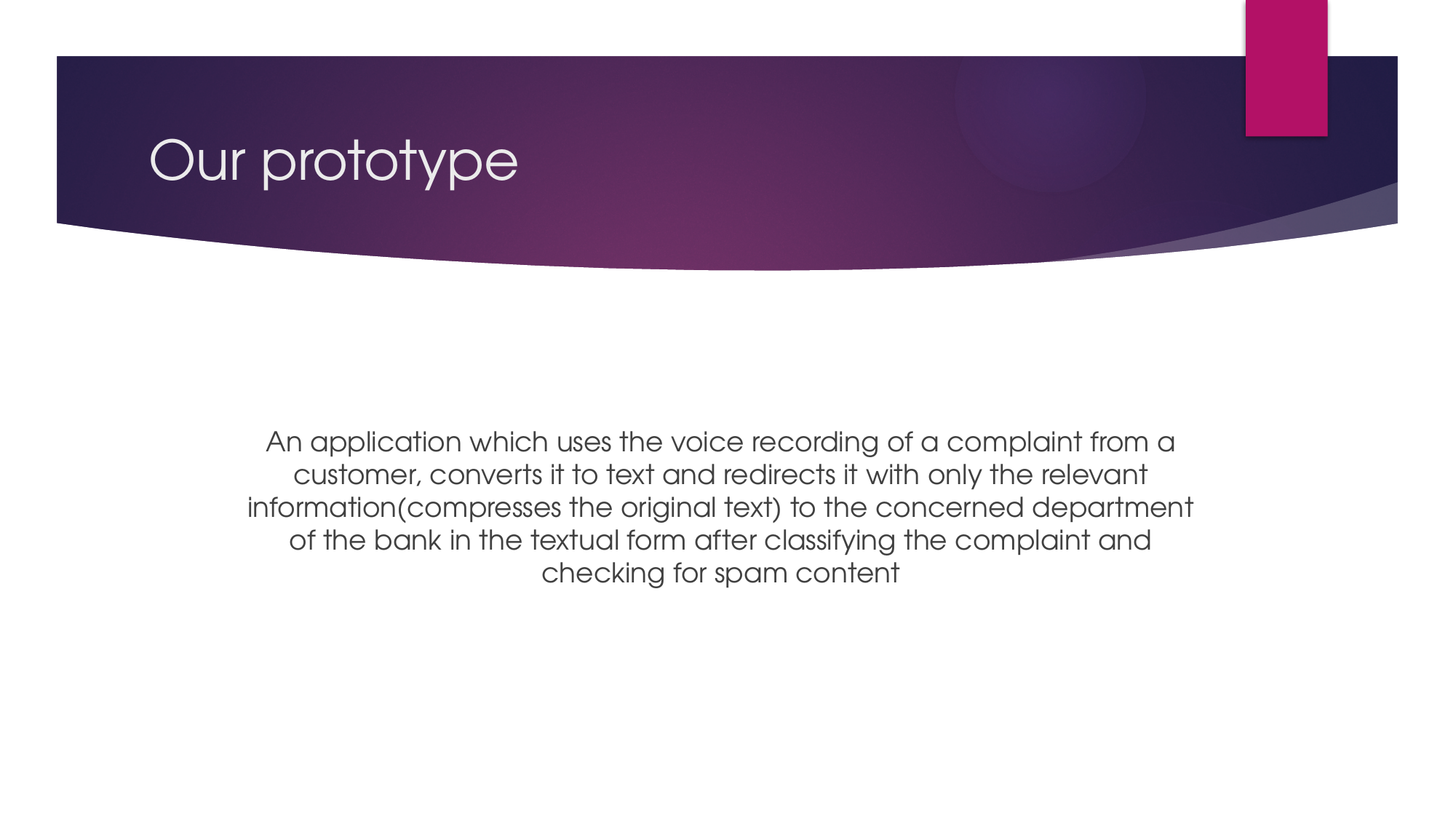

# Our prototype

An application which uses the voice recording of a complaint from a customer, converts it to text and redirects it with only the relevant information(compresses the original text) to the concerned department of the bank in the textual form after classifying the complaint and checking for spam content